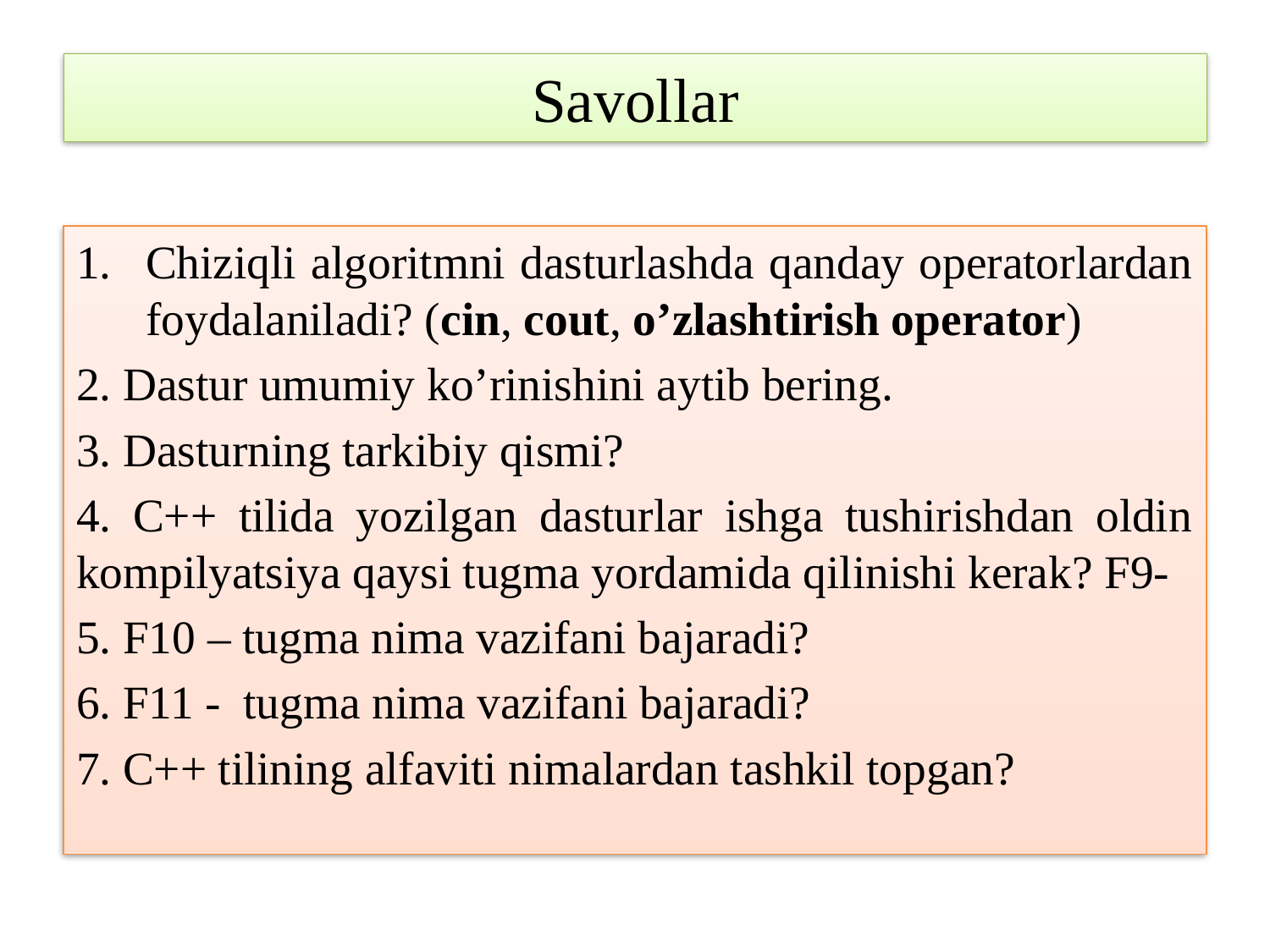

# Savollar
Chiziqli algoritmni dasturlashda qanday operatorlardan foydalaniladi? (cin, cout, o’zlashtirish operator)
2. Dastur umumiy ko’rinishini aytib bering.
3. Dasturning tarkibiy qismi?
4. C++ tilida yozilgan dasturlar ishga tushirishdan oldin kompilyatsiya qaysi tugma yordamida qilinishi kerak? F9-
5. F10 – tugma nima vazifani bajaradi?
6. F11 -  tugma nima vazifani bajaradi?
7. C++ tilining alfaviti nimalardan tashkil topgan?